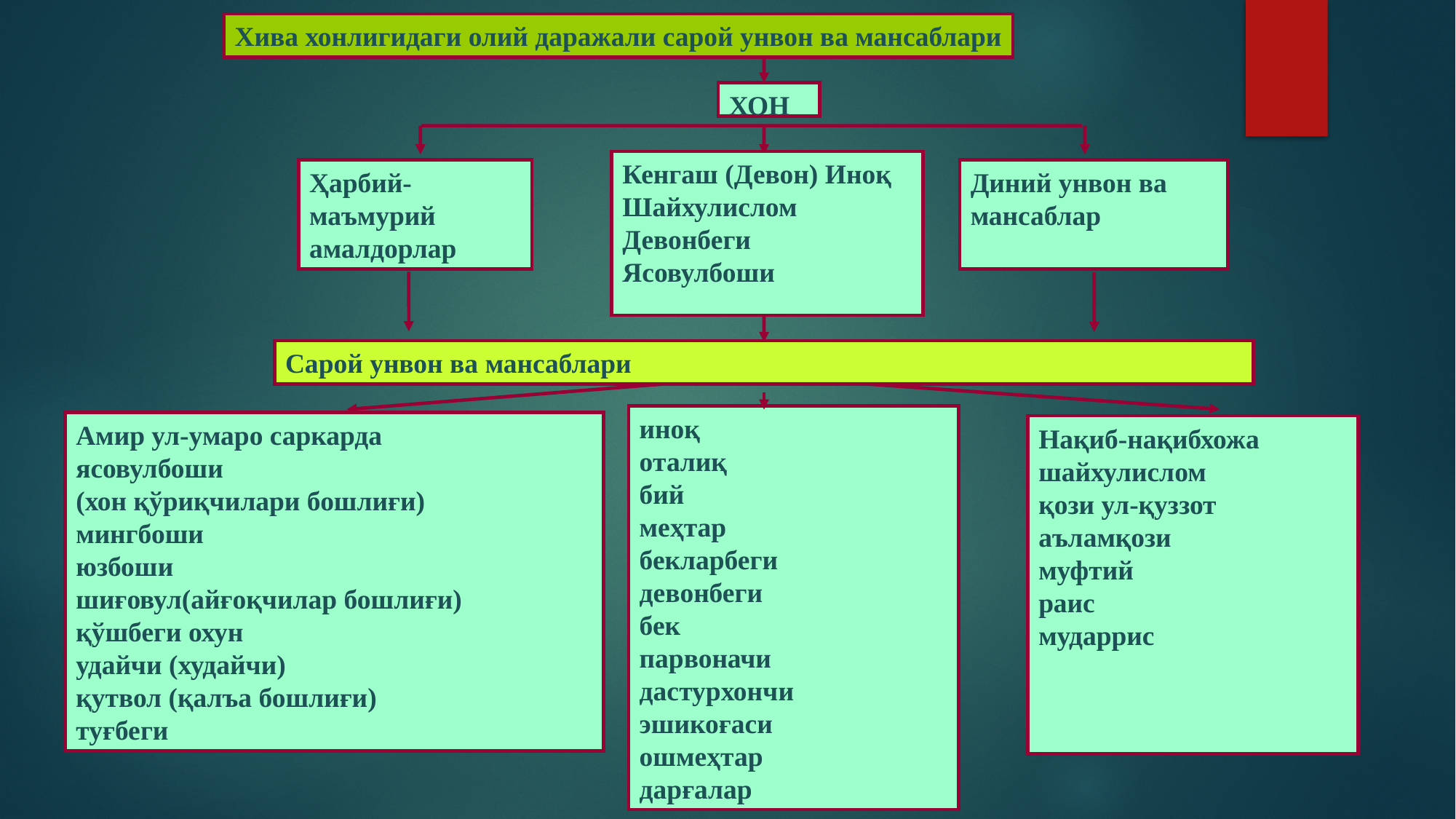

Хива хонлигидаги олий даражали сарой унвон ва мансаблари

ХОН

Кенгаш (Девон) Иноқ Шайхулислом
Девонбеги
Ясовулбоши
Ҳарбий-маъмурий амалдорлар
Диний унвон ва мансаблар

Сарой унвон ва мансаблари

иноқ
оталиқ
бий
меҳтар
бекларбеги
девонбеги
бек
парвоначи
дастурхончи
эшикоғаси
ошмеҳтар
дарғалар
Амир ул-умаро саркарда
ясовулбоши
(хон қўриқчилари бошлиғи)
мингбоши
юзбоши
шиғовул(айғоқчилар бошлиғи)
қўшбеги охун
удайчи (худайчи)
қутвол (қалъа бошлиғи)
туғбеги
Нақиб-нақибхожа шайхулислом
қози ул-қуззот
аъламқози
муфтий
раис
мударрис